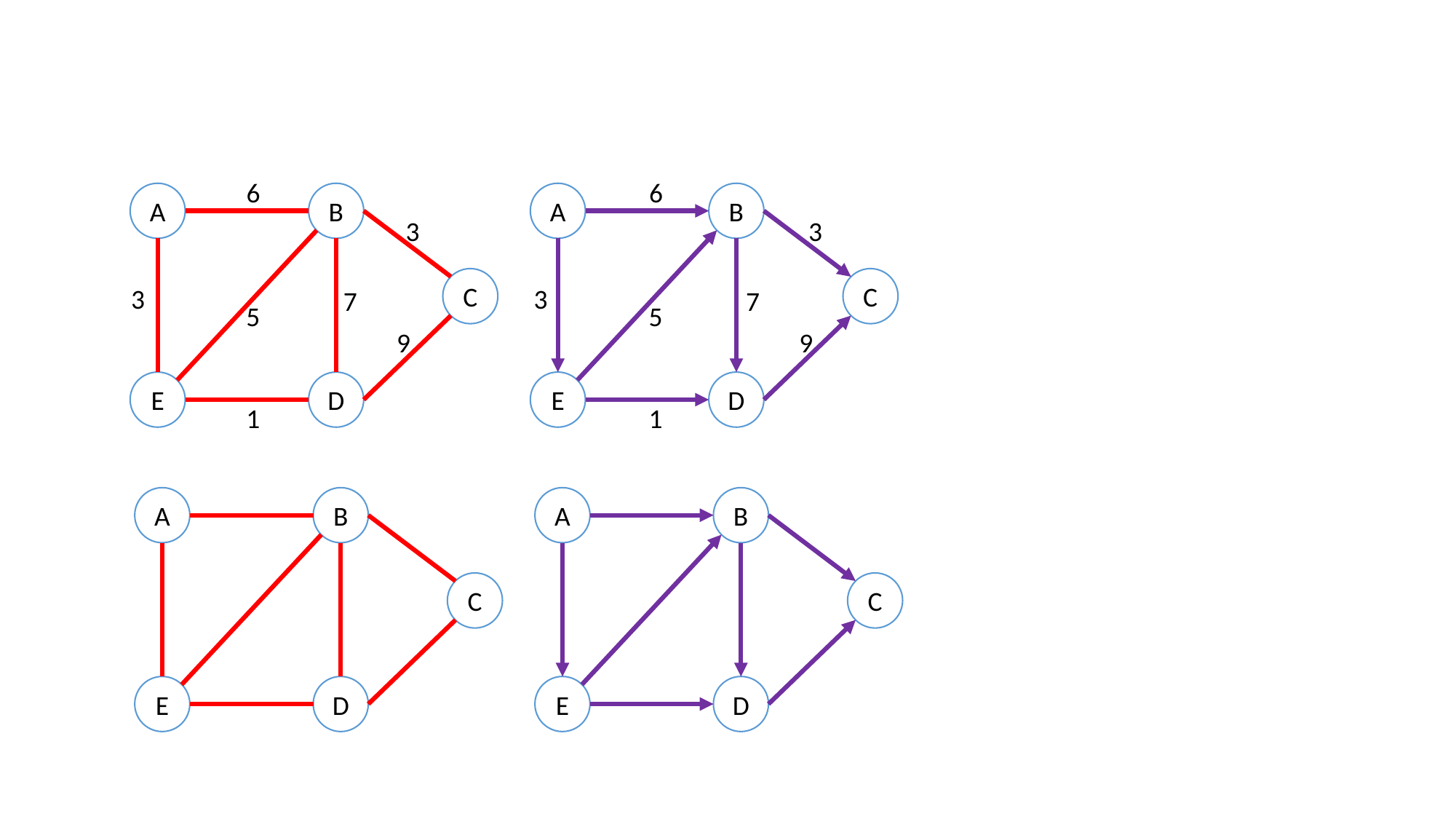

6
6
B
B
A
A
3
3
C
C
3
3
7
7
5
5
9
9
D
D
E
E
1
1
B
B
A
A
C
C
D
D
E
E